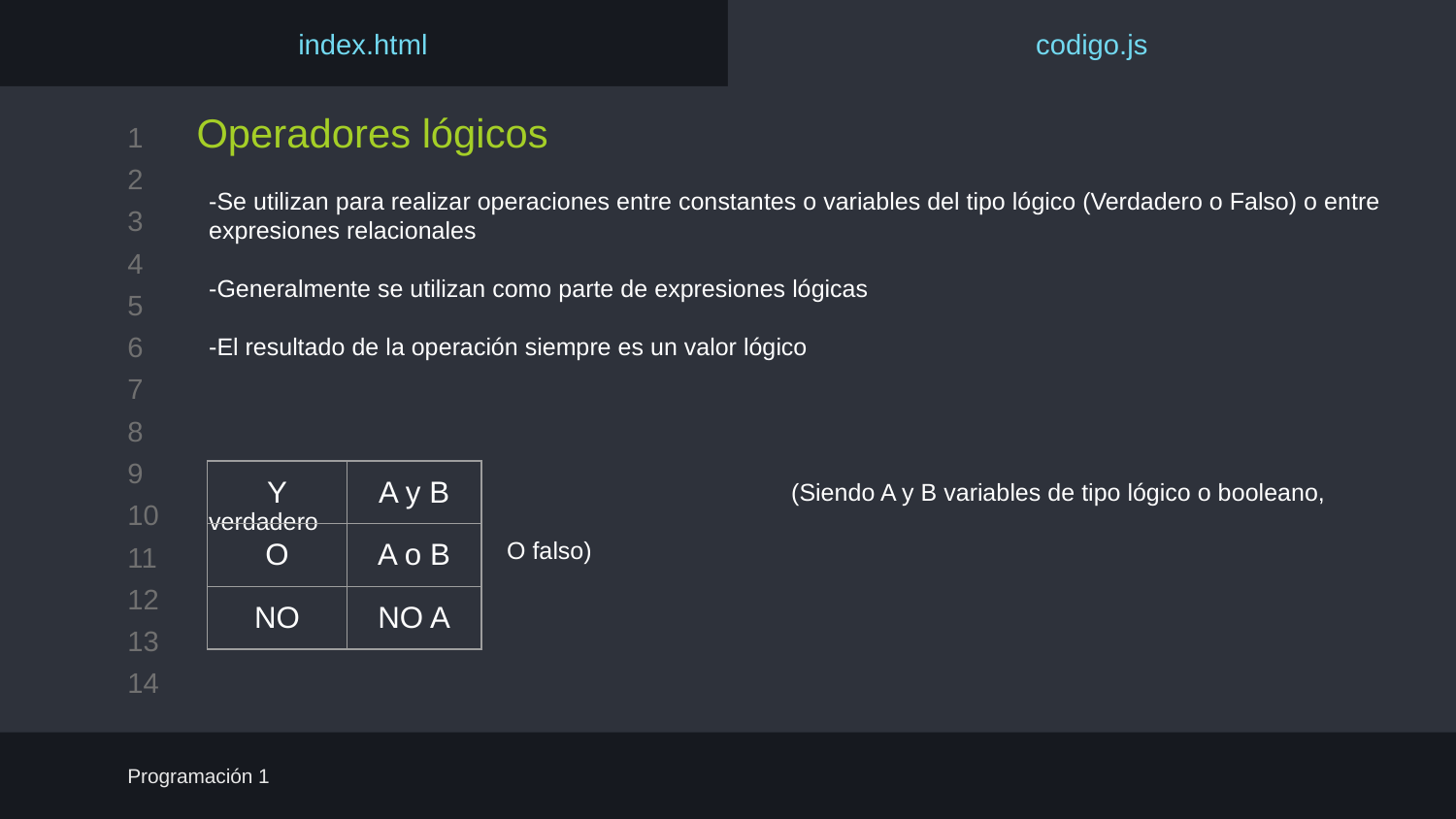

index.html
codigo.js
# Operadores lógicos

-Se utilizan para realizar operaciones entre constantes o variables del tipo lógico (Verdadero o Falso) o entre expresiones relacionales

-Generalmente se utilizan como parte de expresiones lógicas

-El resultado de la operación siempre es un valor lógico

				(Siendo A y B variables de tipo lógico o booleano, verdadero
 O falso)

| Y | A y B |
| --- | --- |
| O | A o B |
| NO | NO A |
Programación 1